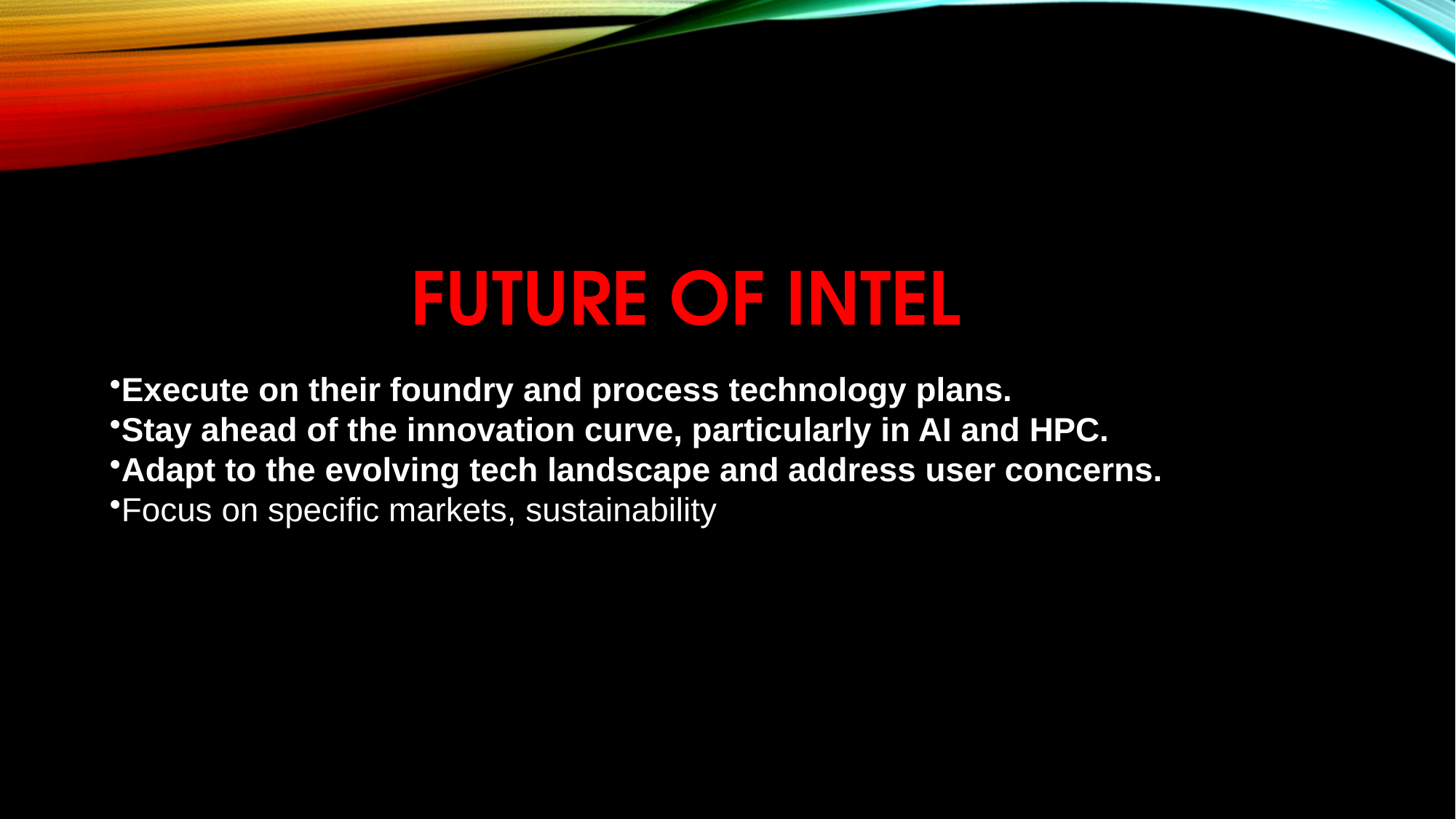

# FUTURE OF INTEL
Execute on their foundry and process technology plans.
Stay ahead of the innovation curve, particularly in AI and HPC.
Adapt to the evolving tech landscape and address user concerns.
Focus on specific markets, sustainability